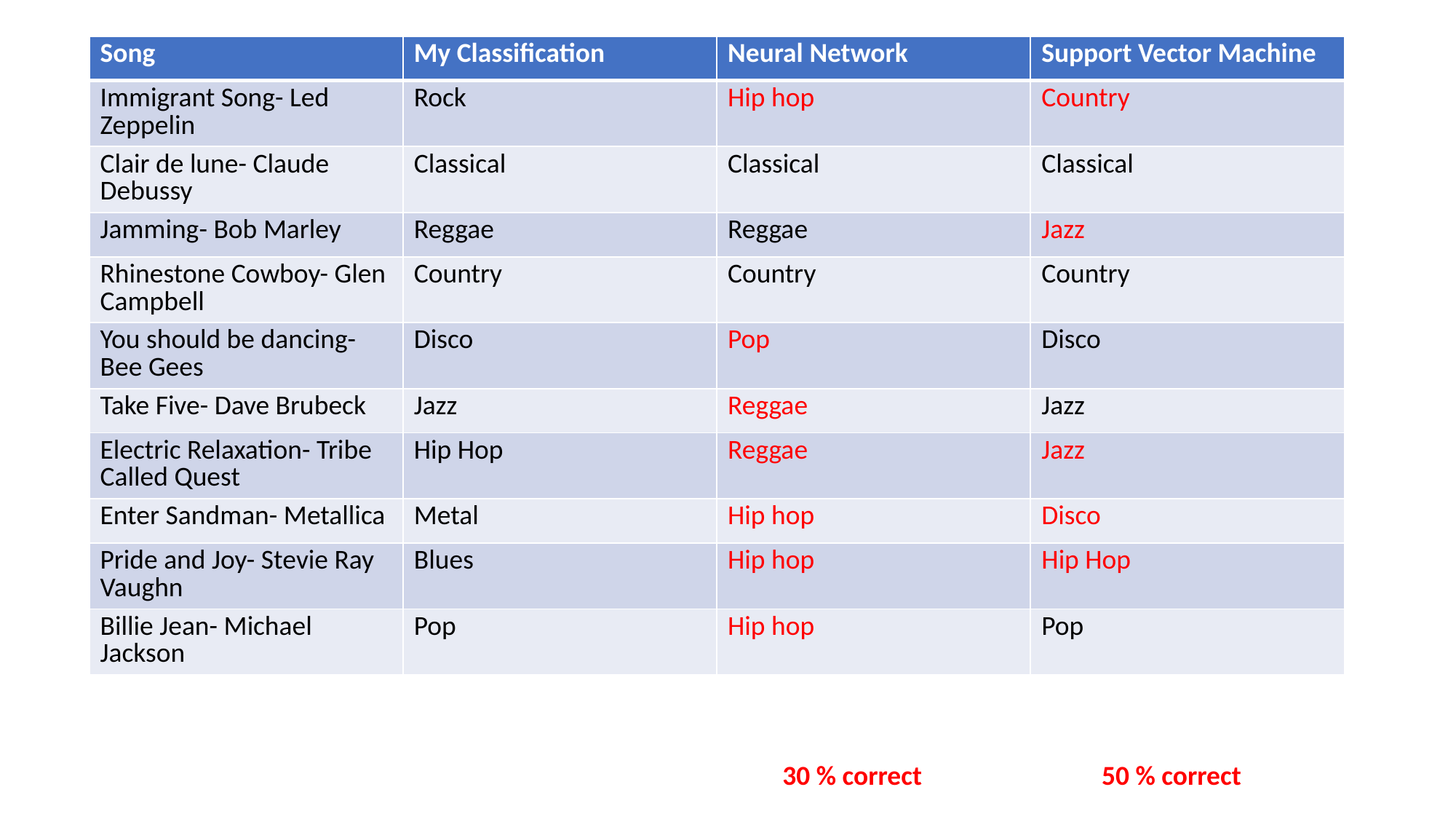

| Song | My Classification | Neural Network | Support Vector Machine |
| --- | --- | --- | --- |
| Immigrant Song- Led Zeppelin | Rock | Hip hop | Country |
| Clair de lune- Claude Debussy | Classical | Classical | Classical |
| Jamming- Bob Marley | Reggae | Reggae | Jazz |
| Rhinestone Cowboy- Glen Campbell | Country | Country | Country |
| You should be dancing- Bee Gees | Disco | Pop | Disco |
| Take Five- Dave Brubeck | Jazz | Reggae | Jazz |
| Electric Relaxation- Tribe Called Quest | Hip Hop | Reggae | Jazz |
| Enter Sandman- Metallica | Metal | Hip hop | Disco |
| Pride and Joy- Stevie Ray Vaughn | Blues | Hip hop | Hip Hop |
| Billie Jean- Michael Jackson | Pop | Hip hop | Pop |
30 % correct
50 % correct